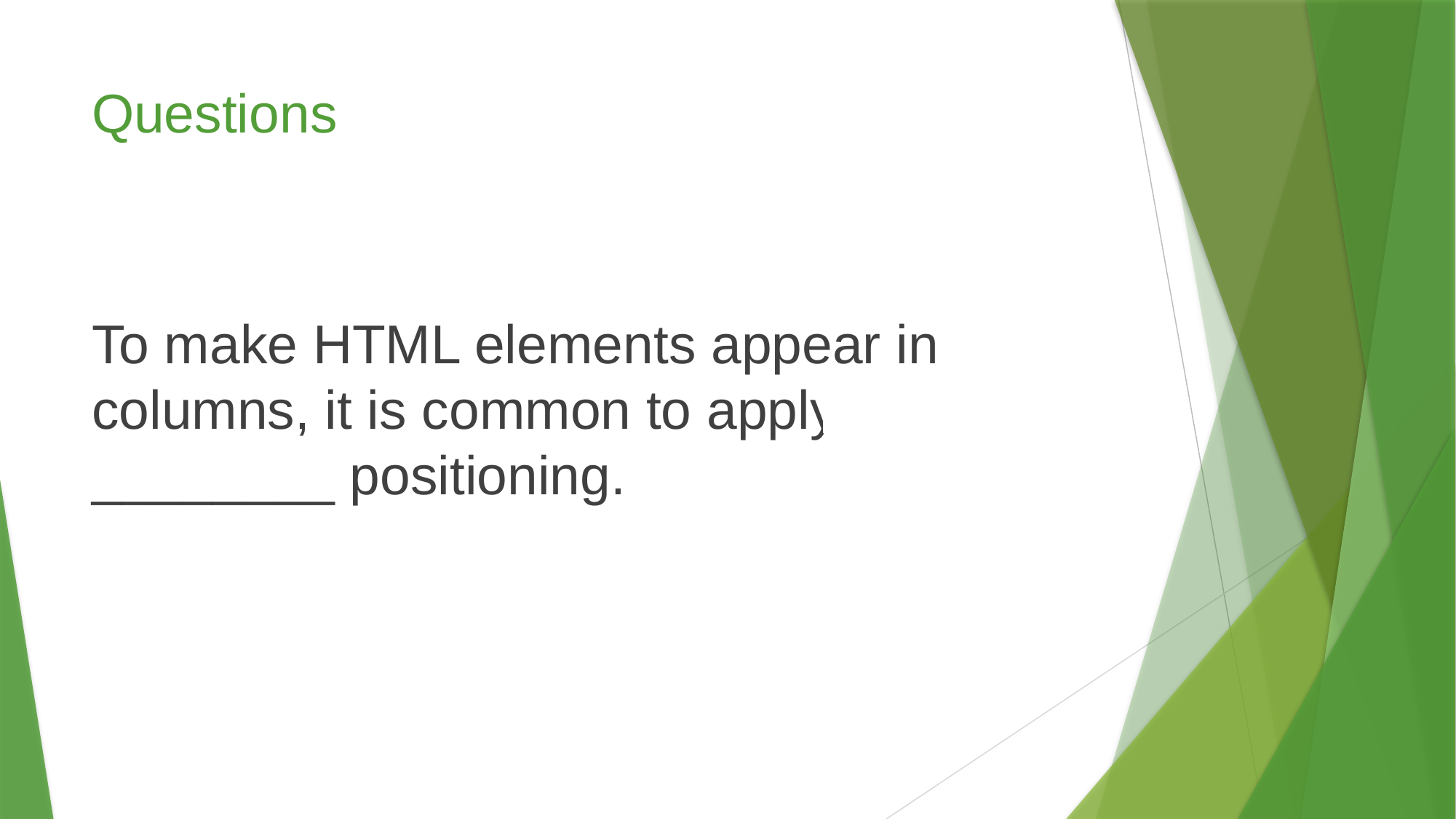

# Questions
To make HTML elements appear in columns, it is common to apply ________ positioning.
float